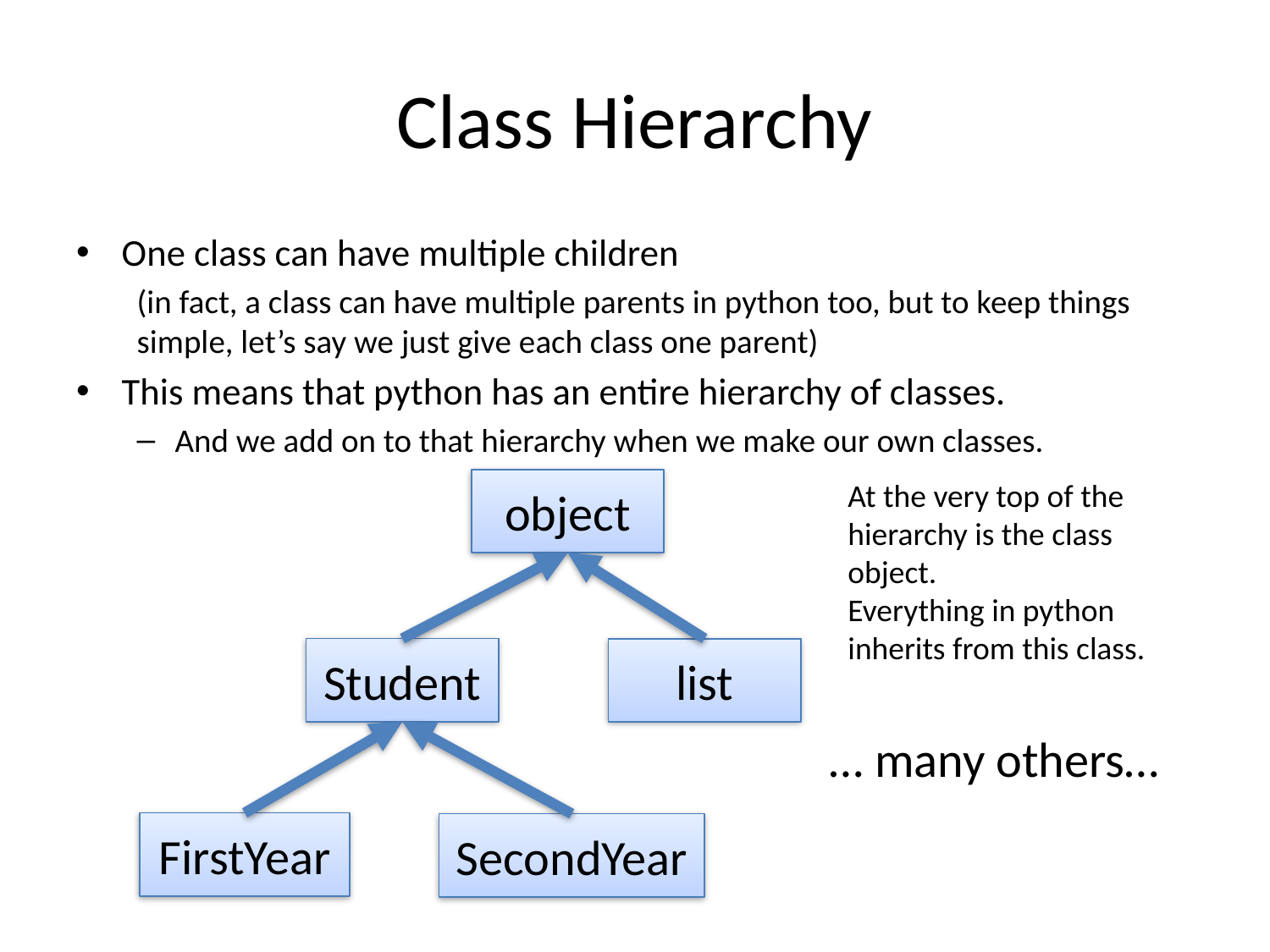

# Class Hierarchy
One class can have multiple children
(in fact, a class can have multiple parents in python too, but to keep things simple, let’s say we just give each class one parent)
This means that python has an entire hierarchy of classes.
And we add on to that hierarchy when we make our own classes.
object
At the very top of the hierarchy is the class object.
Everything in python inherits from this class.
Student
list
… many others…
FirstYear
SecondYear